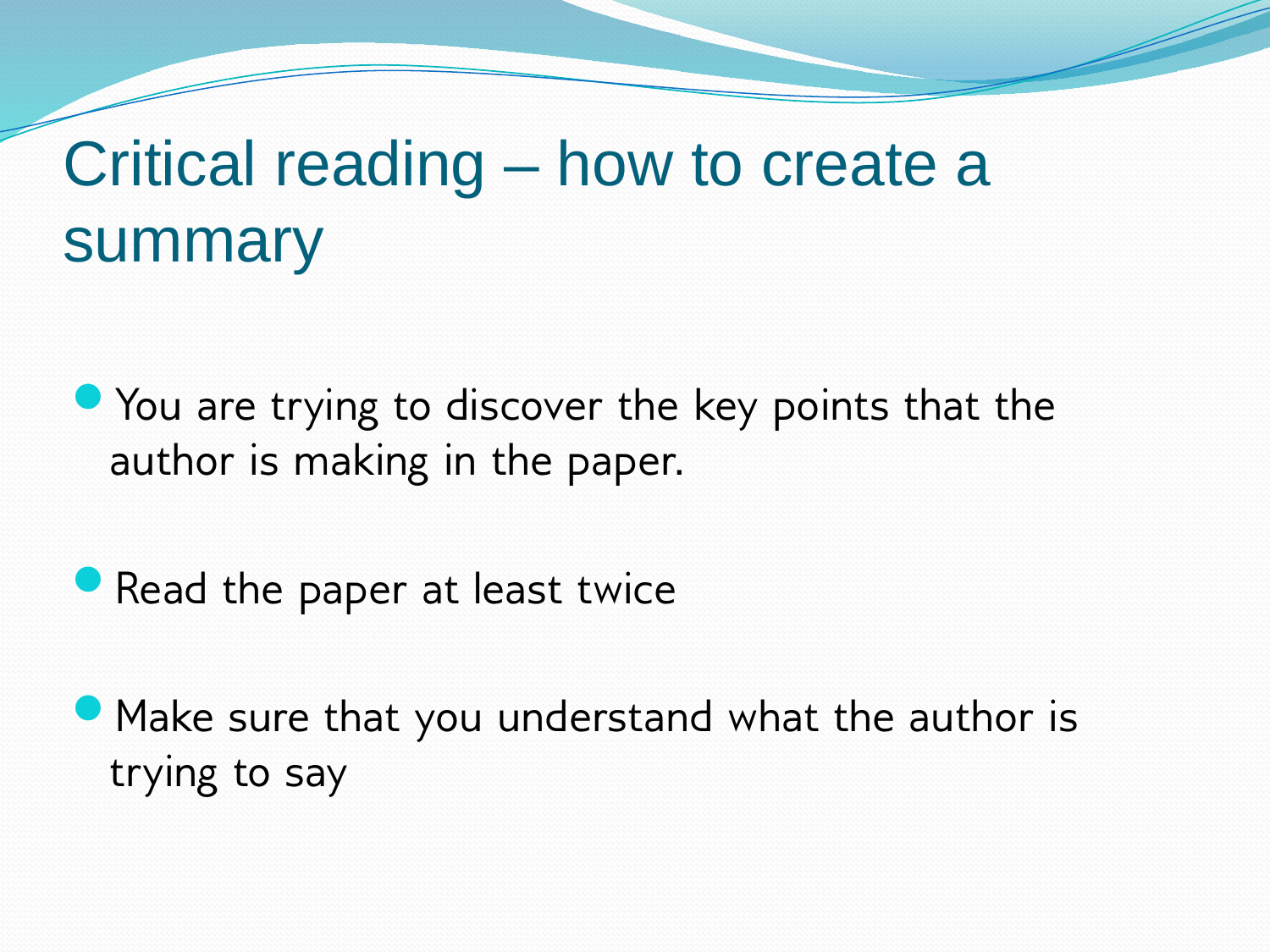

# Critical reading – how to create a summary

You are trying to discover the key points that the author is making in the paper.

Read the paper at least twice

Make sure that you understand what the author is trying to say